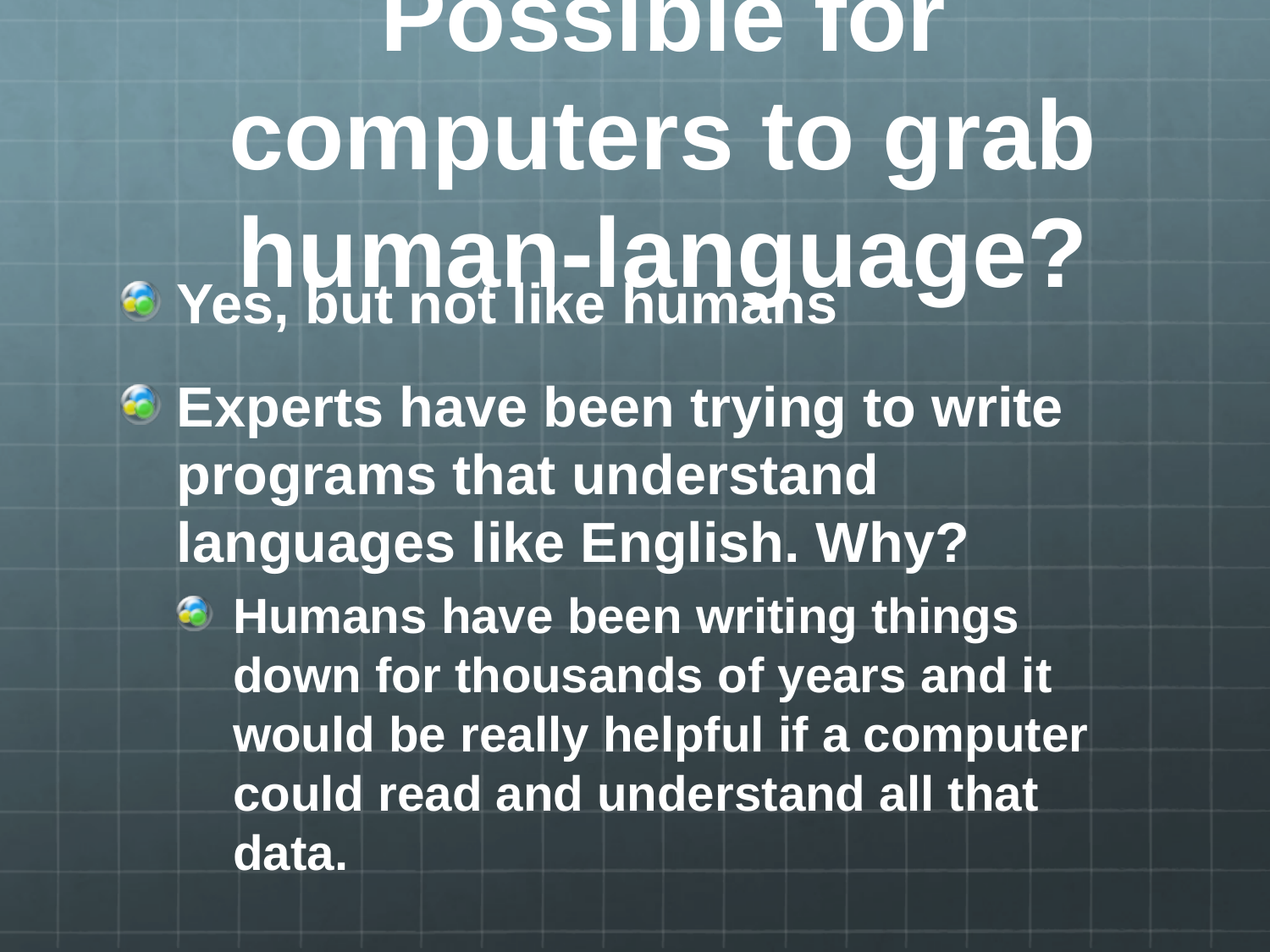

# Possible for computers to grab human-language?
Yes, but not like humans
Experts have been trying to write programs that understand languages like English. Why?
Humans have been writing things down for thousands of years and it would be really helpful if a computer could read and understand all that data.